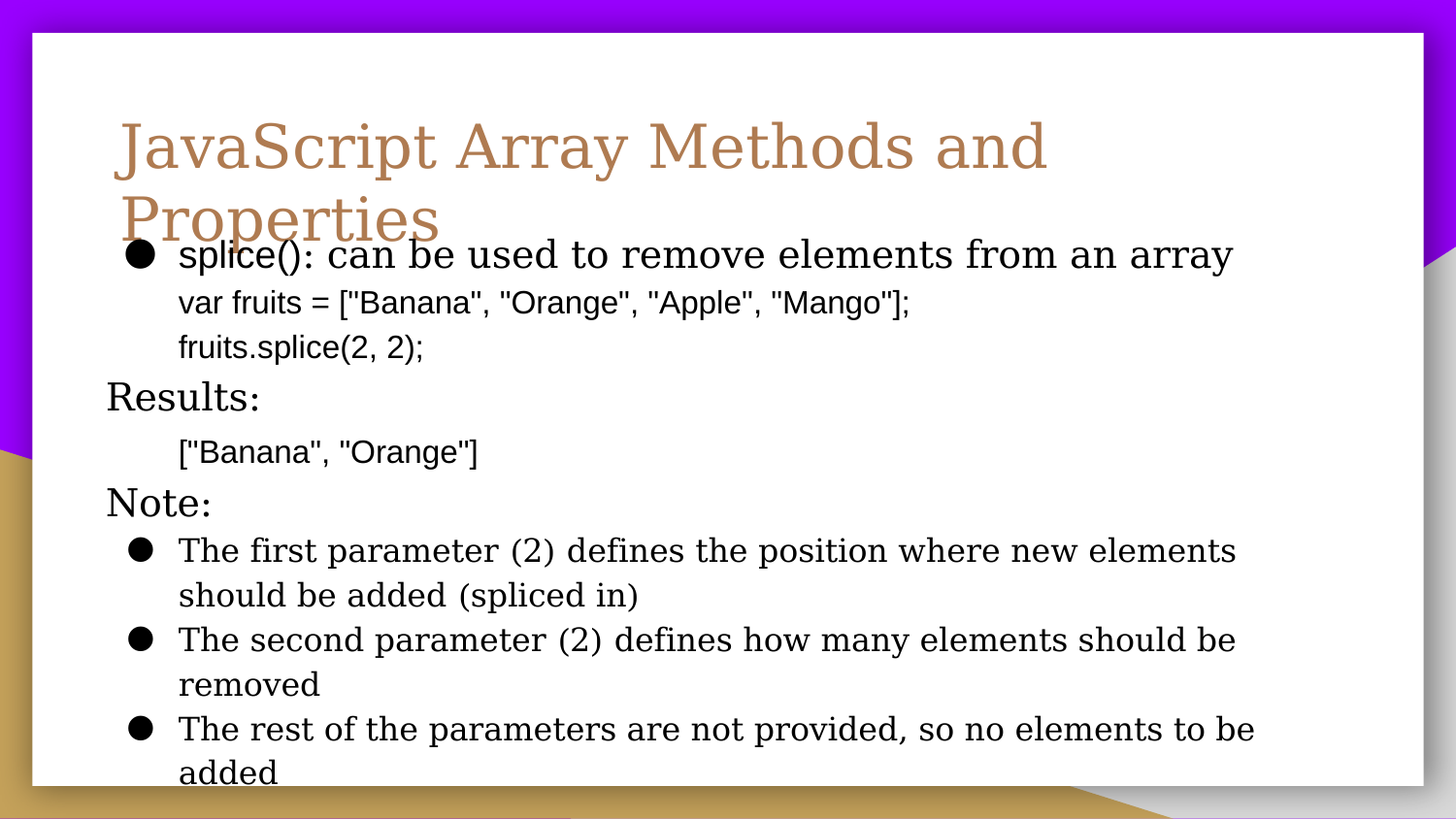

# JavaScript Array Methods and Properties
splice(): can be used to remove elements from an array
var fruits = ["Banana", "Orange", "Apple", "Mango"];
fruits.splice(2, 2);
Results:
["Banana", "Orange"]
Note:
The first parameter (2) defines the position where new elements should be added (spliced in)
The second parameter (2) defines how many elements should be removed
The rest of the parameters are not provided, so no elements to be added